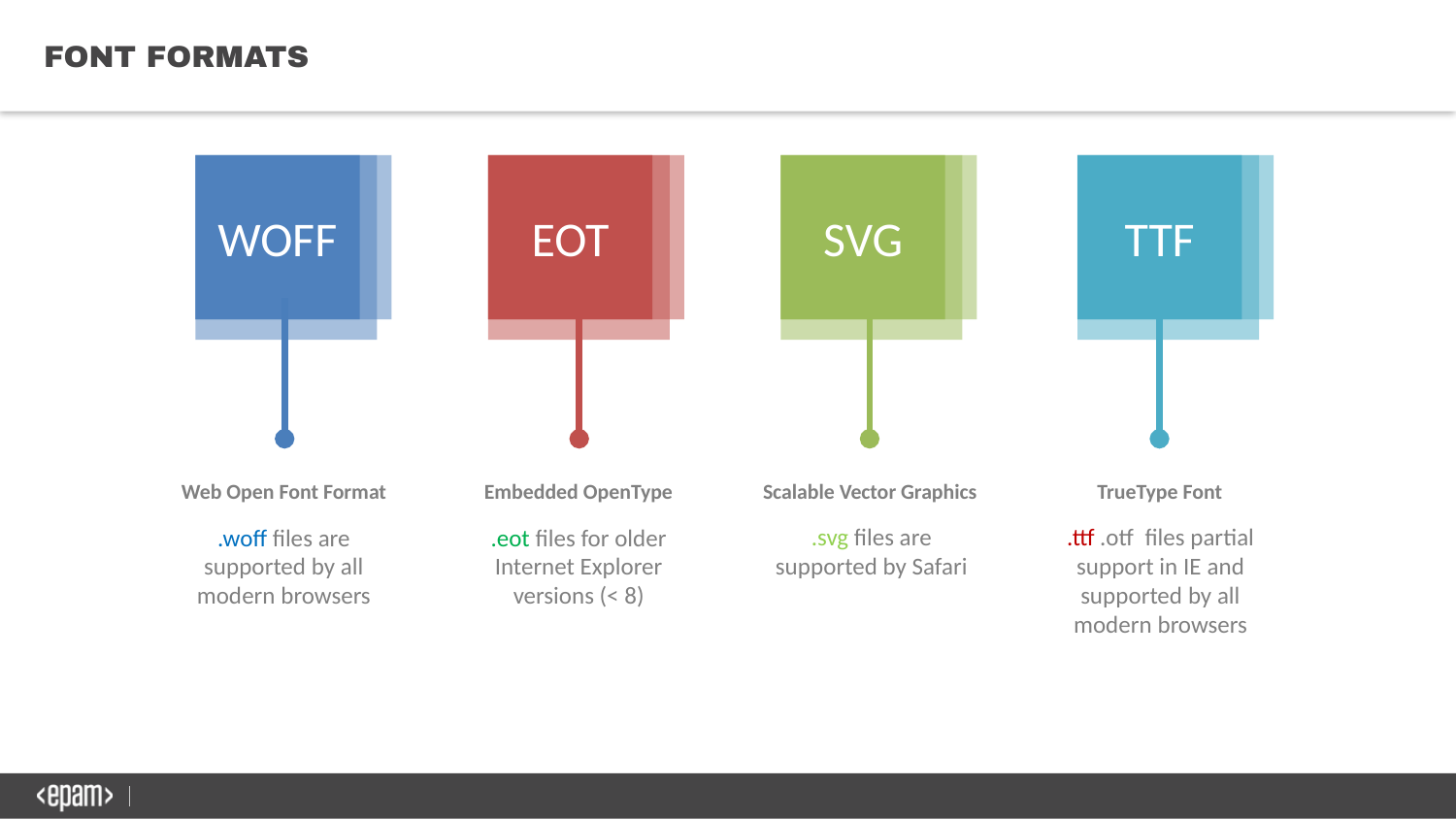

FONT FORMATS

WOFF

EOT

SVG

TTF
Web Open Font Format
Embedded OpenType
Scalable Vector Graphics
TrueType Font
.svg files are supported by Safari
.woff files are supported by all modern browsers
.eot files for older Internet Explorer versions (< 8)
.ttf .otf  files partial support in IE and supported by all modern browsers